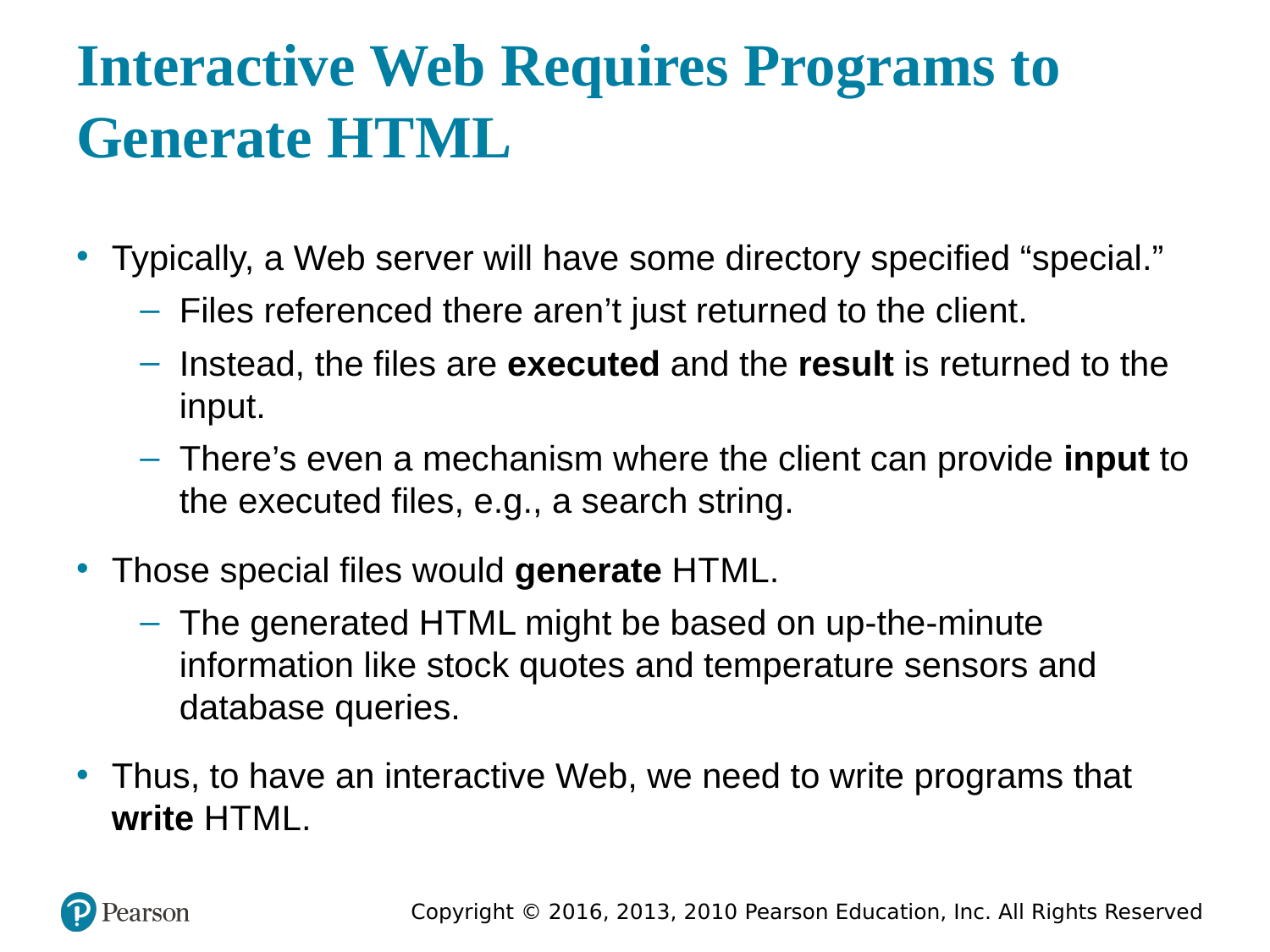

# Interactive Web Requires Programs to Generate H T M L
Typically, a Web server will have some directory specified “special.”
Files referenced there aren’t just returned to the client.
Instead, the files are executed and the result is returned to the input.
There’s even a mechanism where the client can provide input to the executed files, e.g., a search string.
Those special files would generate H T M L.
The generated H T M L might be based on up-the-minute information like stock quotes and temperature sensors and database queries.
Thus, to have an interactive Web, we need to write programs that write H T M L.